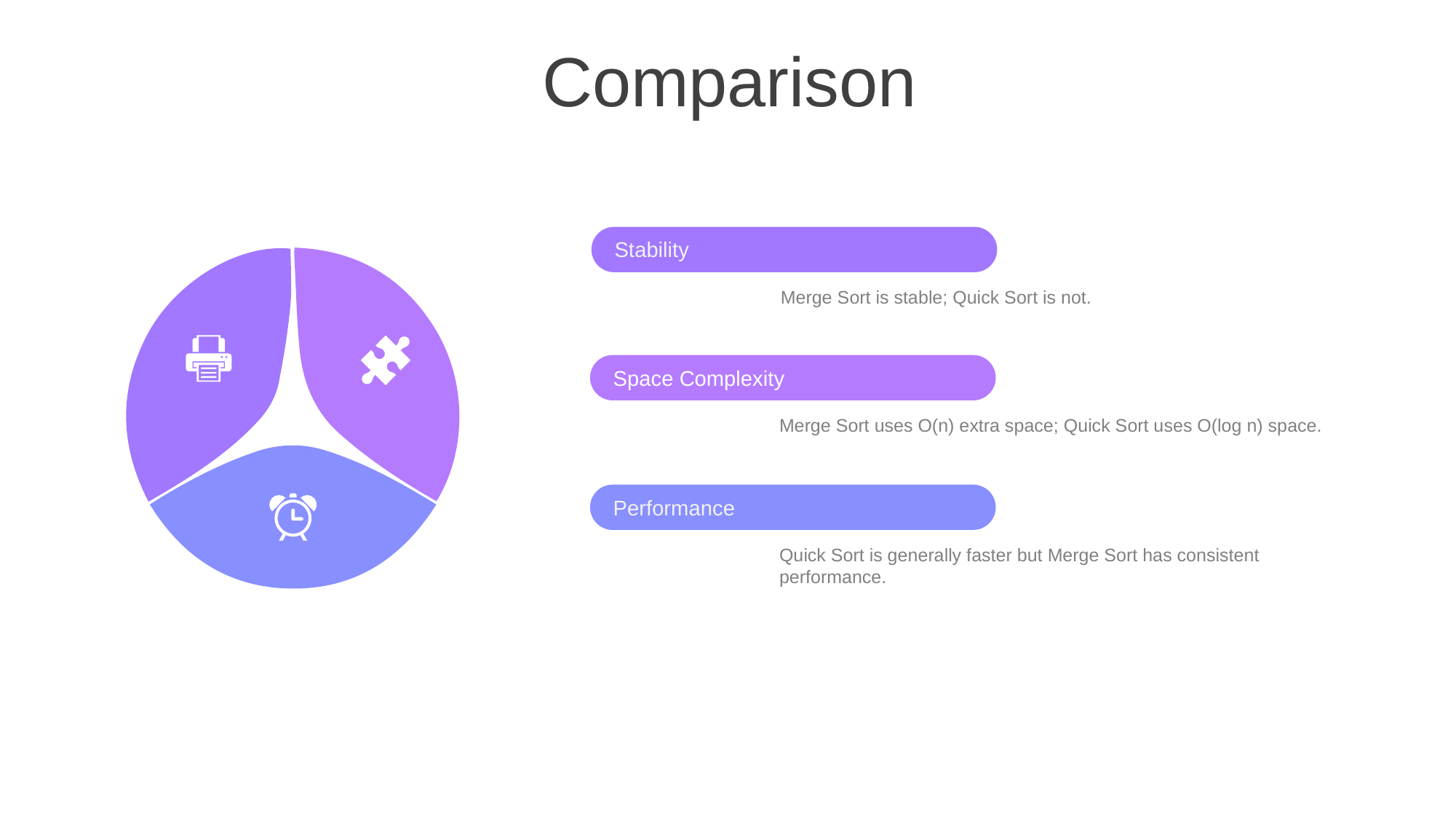

Comparison

Stability
Merge Sort is stable; Quick Sort is not.

Space Complexity
Merge Sort uses O(n) extra space; Quick Sort uses O(log n) space.

Performance
Quick Sort is generally faster but Merge Sort has consistent performance.